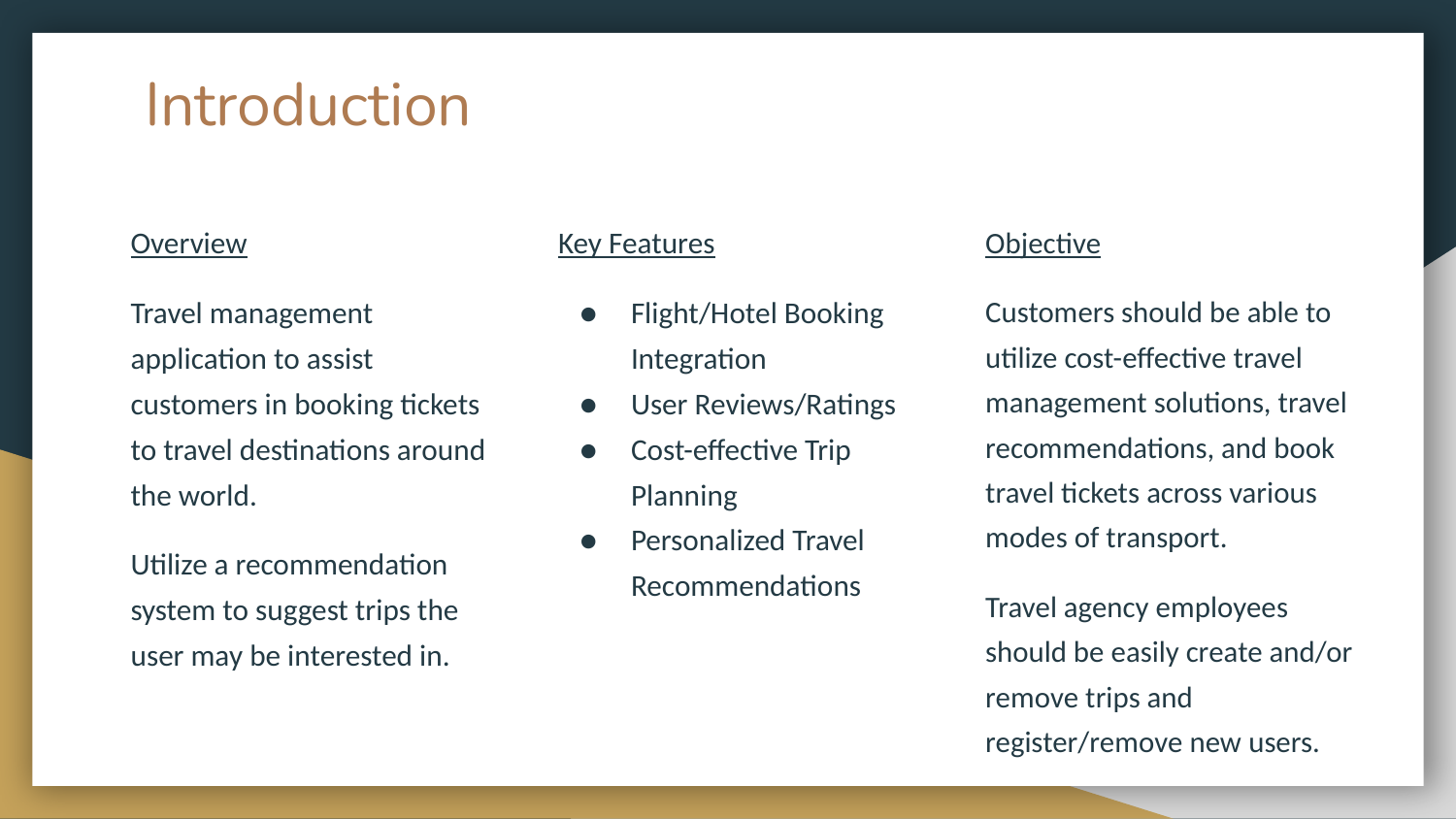

# Introduction
Overview
Travel management application to assist customers in booking tickets to travel destinations around the world.
Utilize a recommendation system to suggest trips the user may be interested in.
Key Features
Flight/Hotel Booking Integration
User Reviews/Ratings
Cost-effective Trip Planning
Personalized Travel Recommendations

Objective
Customers should be able to utilize cost-effective travel management solutions, travel recommendations, and book travel tickets across various modes of transport.
Travel agency employees should be easily create and/or remove trips and register/remove new users.